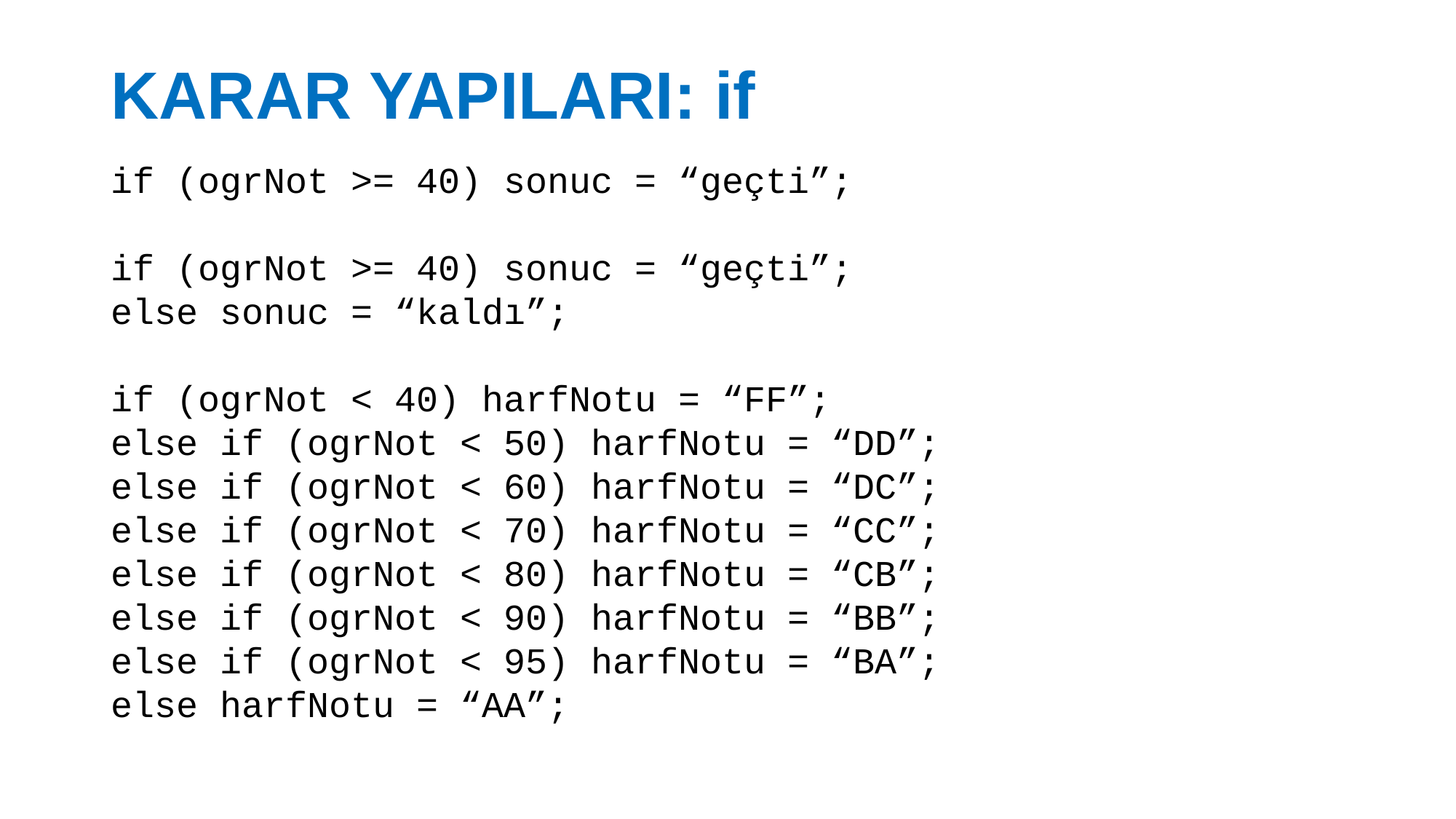

# KARAR YAPILARI: if
if (ogrNot >= 40) sonuc = “geçti”;

if (ogrNot >= 40) sonuc = “geçti”;
else sonuc = “kaldı”;

if (ogrNot < 40) harfNotu = “FF”;
else if (ogrNot < 50) harfNotu = “DD”;
else if (ogrNot < 60) harfNotu = “DC”;
else if (ogrNot < 70) harfNotu = “CC”;
else if (ogrNot < 80) harfNotu = “CB”;
else if (ogrNot < 90) harfNotu = “BB”;
else if (ogrNot < 95) harfNotu = “BA”;
else harfNotu = “AA”;
20.03.2018
25